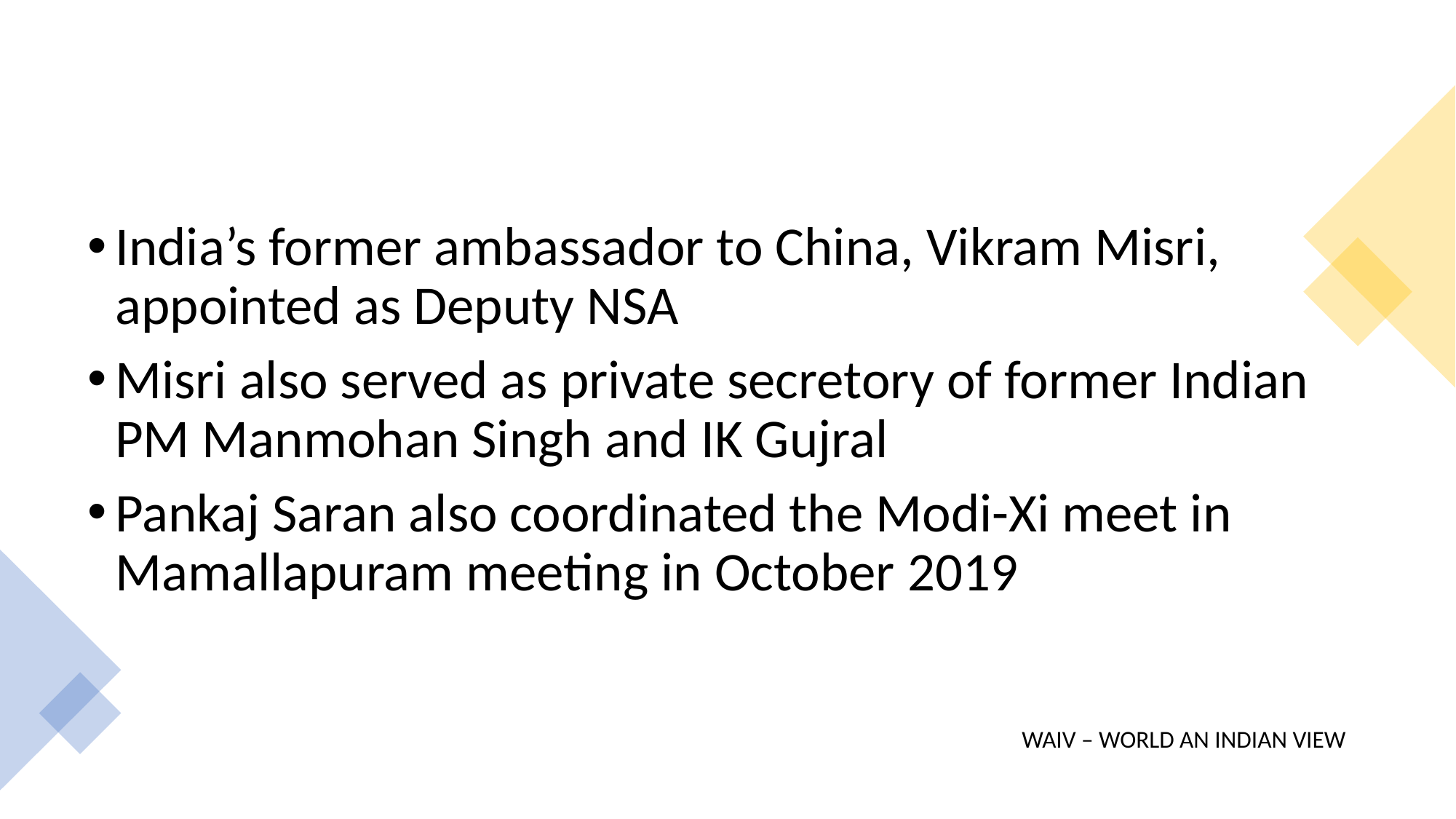

India’s former ambassador to China, Vikram Misri, appointed as Deputy NSA
Misri also served as private secretory of former Indian PM Manmohan Singh and IK Gujral
Pankaj Saran also coordinated the Modi-Xi meet in Mamallapuram meeting in October 2019

# WAIV – WORLD AN INDIAN VIEW